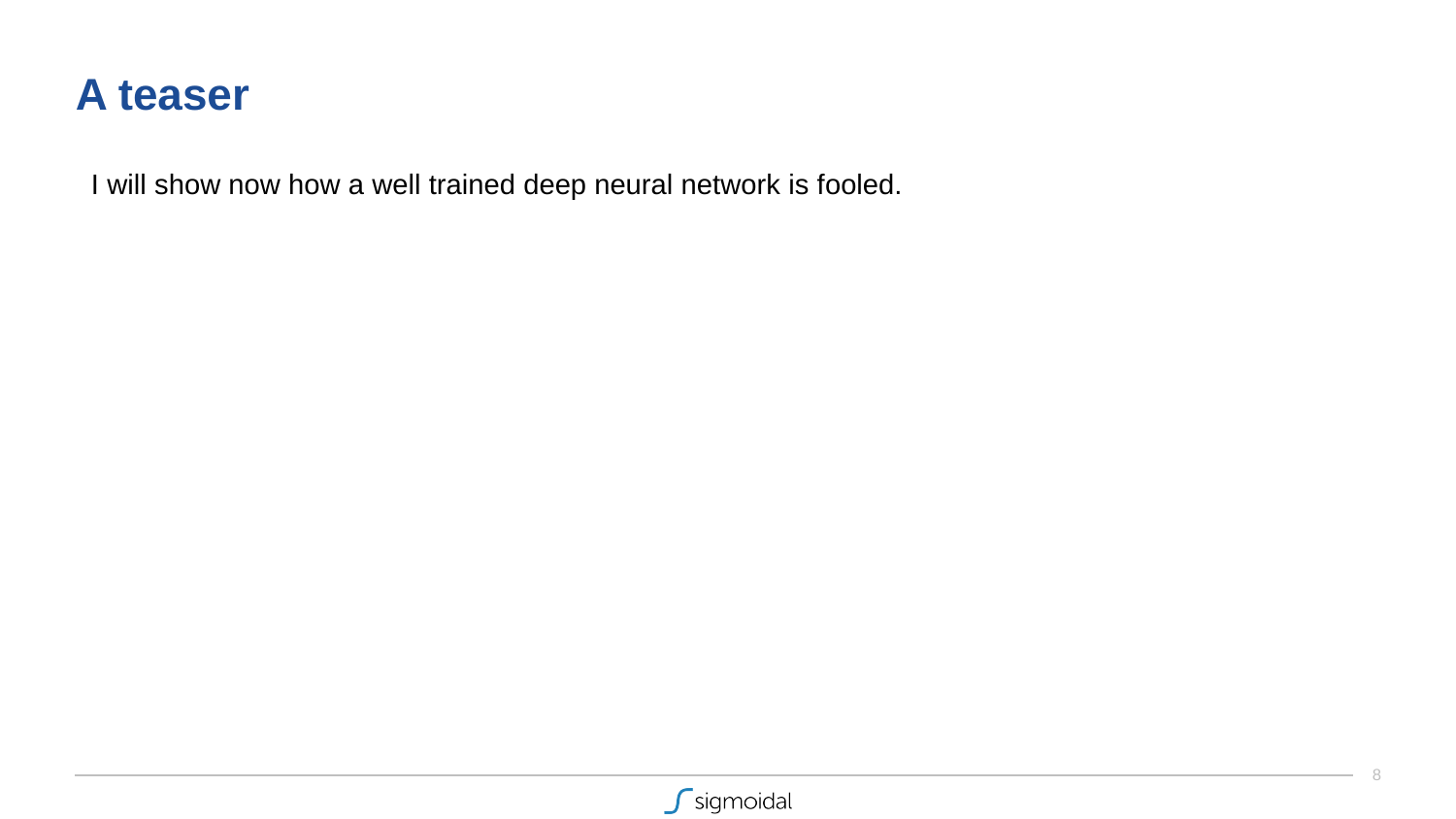

# A teaser

I will show now how a well trained deep neural network is fooled.
8